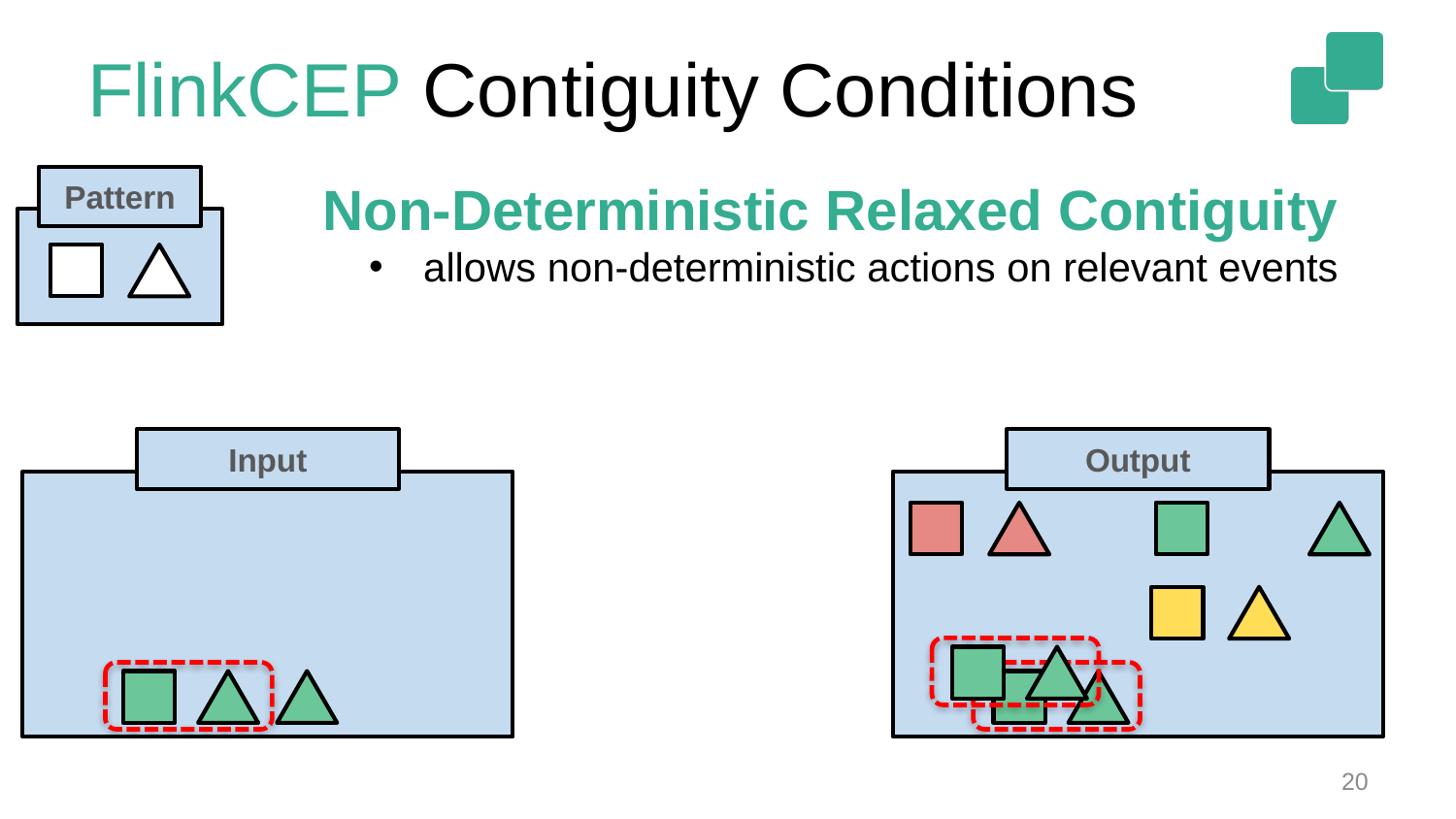

# FlinkCEP Contiguity Conditions
Pattern

Non-Deterministic Relaxed Contiguity
allows non-deterministic actions on relevant events
Input
Output

20